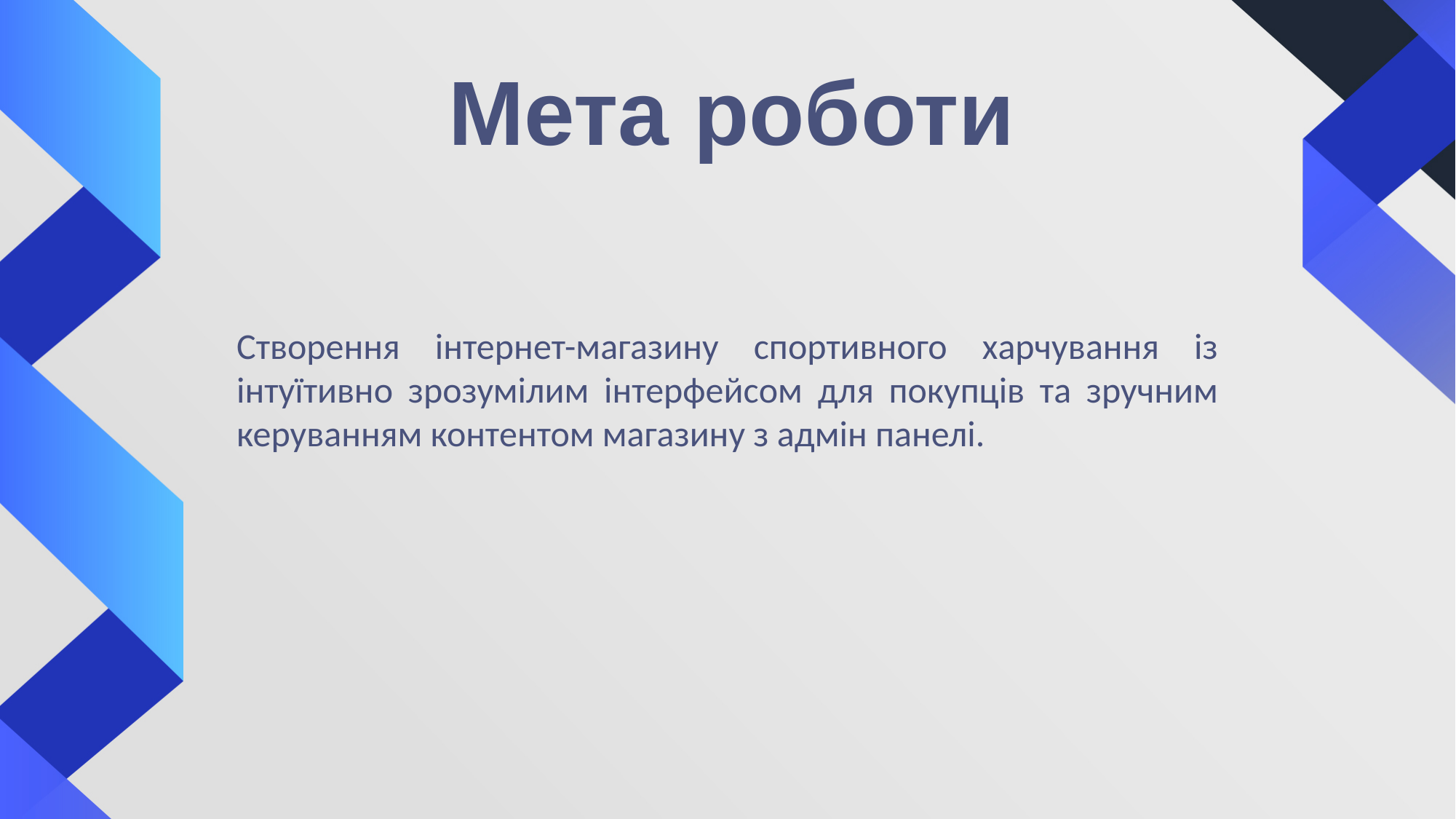

# Мета роботи
Створення інтернет-магазину спортивного харчування із інтуїтивно зрозумілим інтерфейсом для покупців та зручним керуванням контентом магазину з адмін панелі.